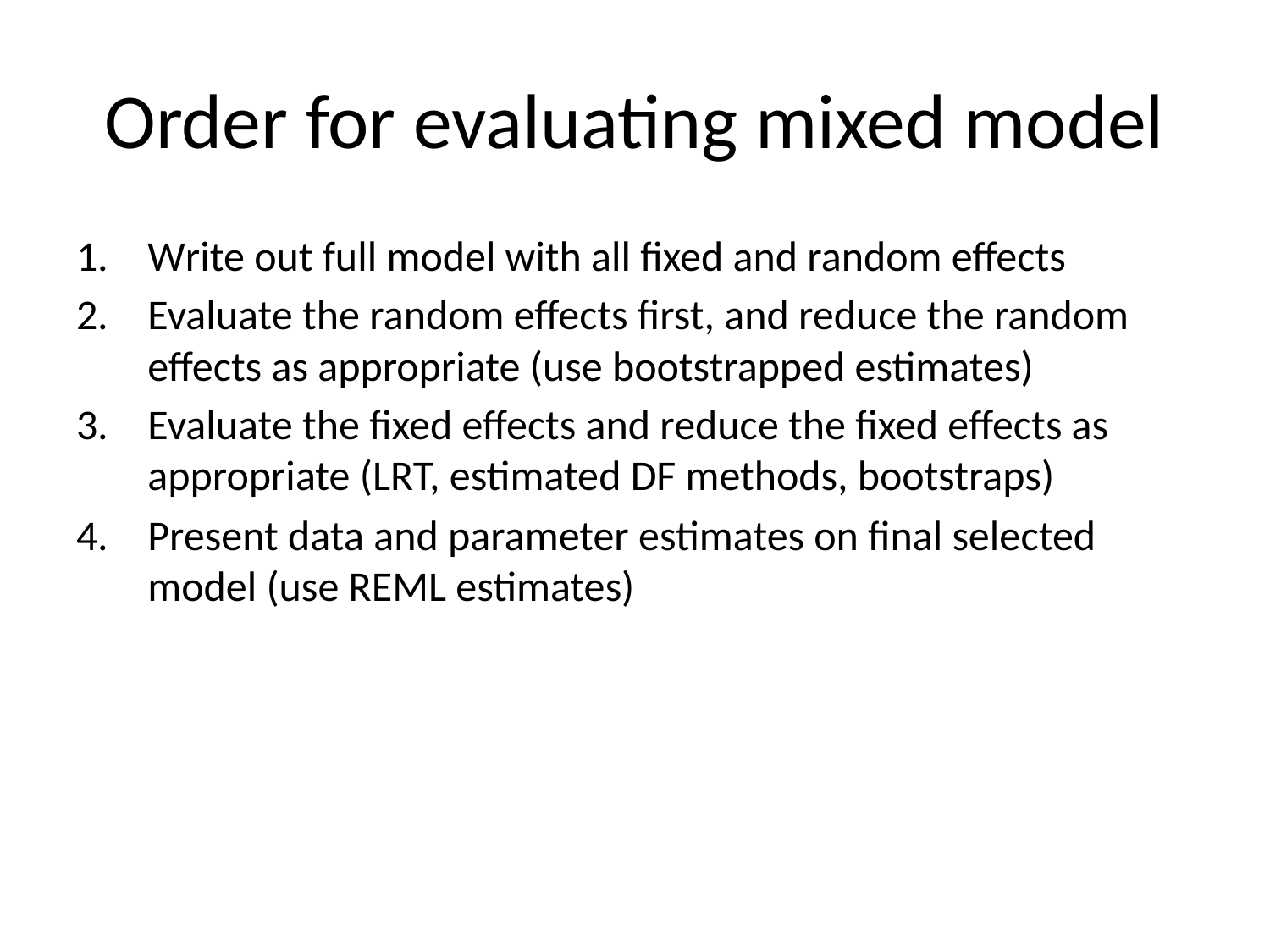

# Order for evaluating mixed model
Write out full model with all fixed and random effects
Evaluate the random effects first, and reduce the random effects as appropriate (use bootstrapped estimates)
Evaluate the fixed effects and reduce the fixed effects as appropriate (LRT, estimated DF methods, bootstraps)
Present data and parameter estimates on final selected model (use REML estimates)